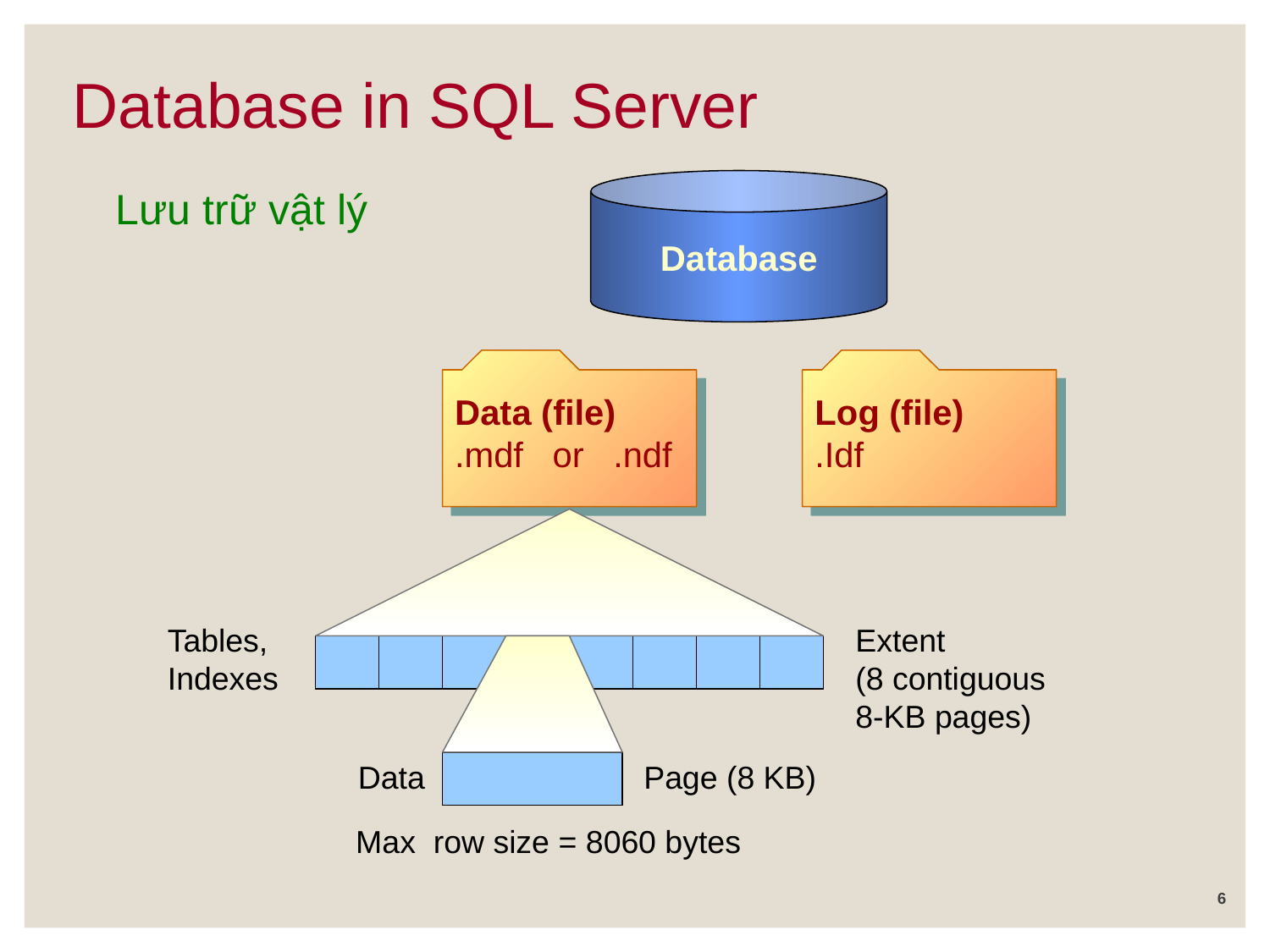

Database in SQL Server
Database

Data (file)
.mdf   or   .ndf
Log (file)
.Idf

Tables,
Indexes
Extent
(8 contiguous 8-KB pages)

Data

Page (8 KB)
Max  row size = 8060 bytes
Lưu trữ vật lý
6